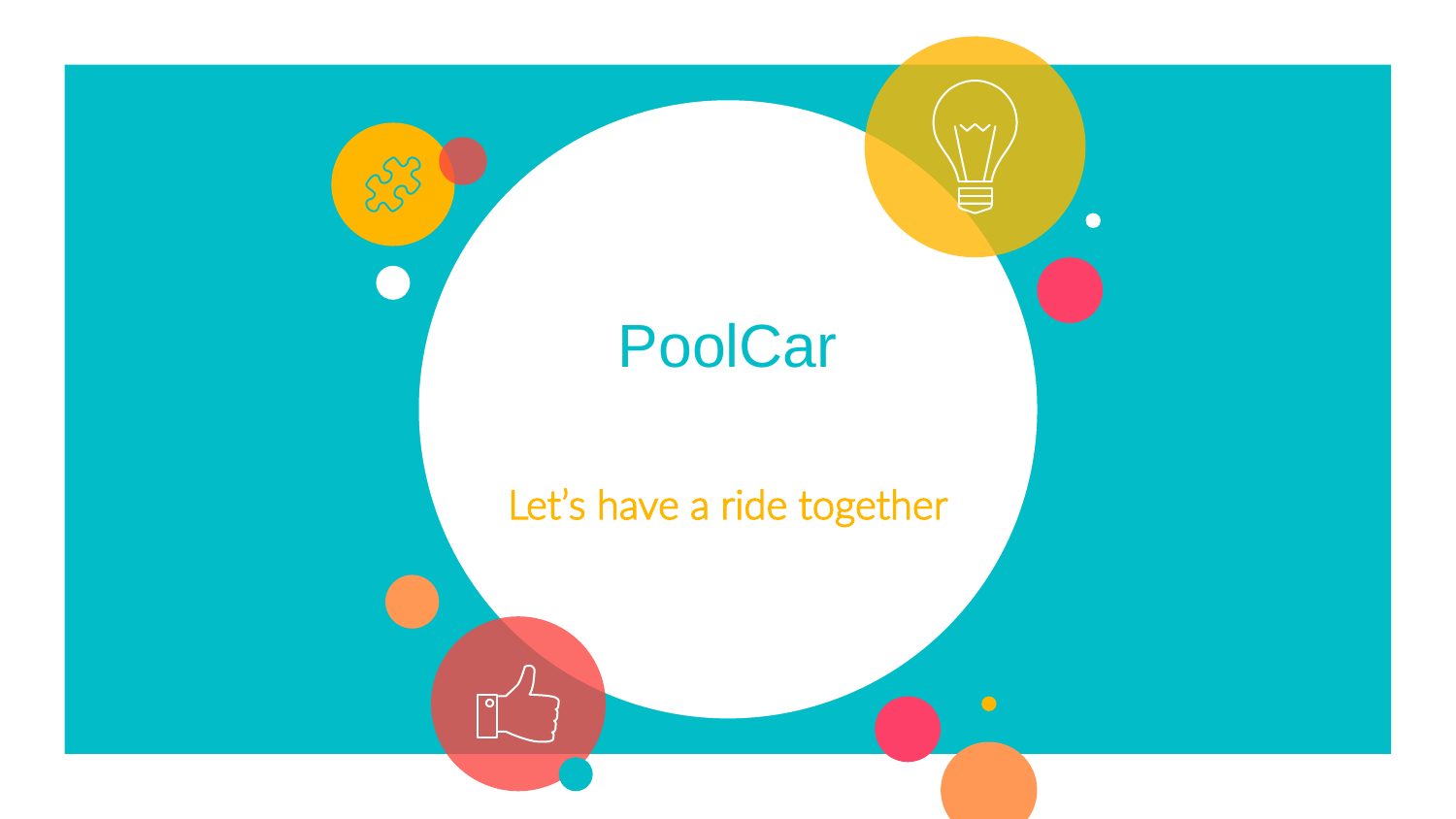

# PoolCar
Let’s have a ride together